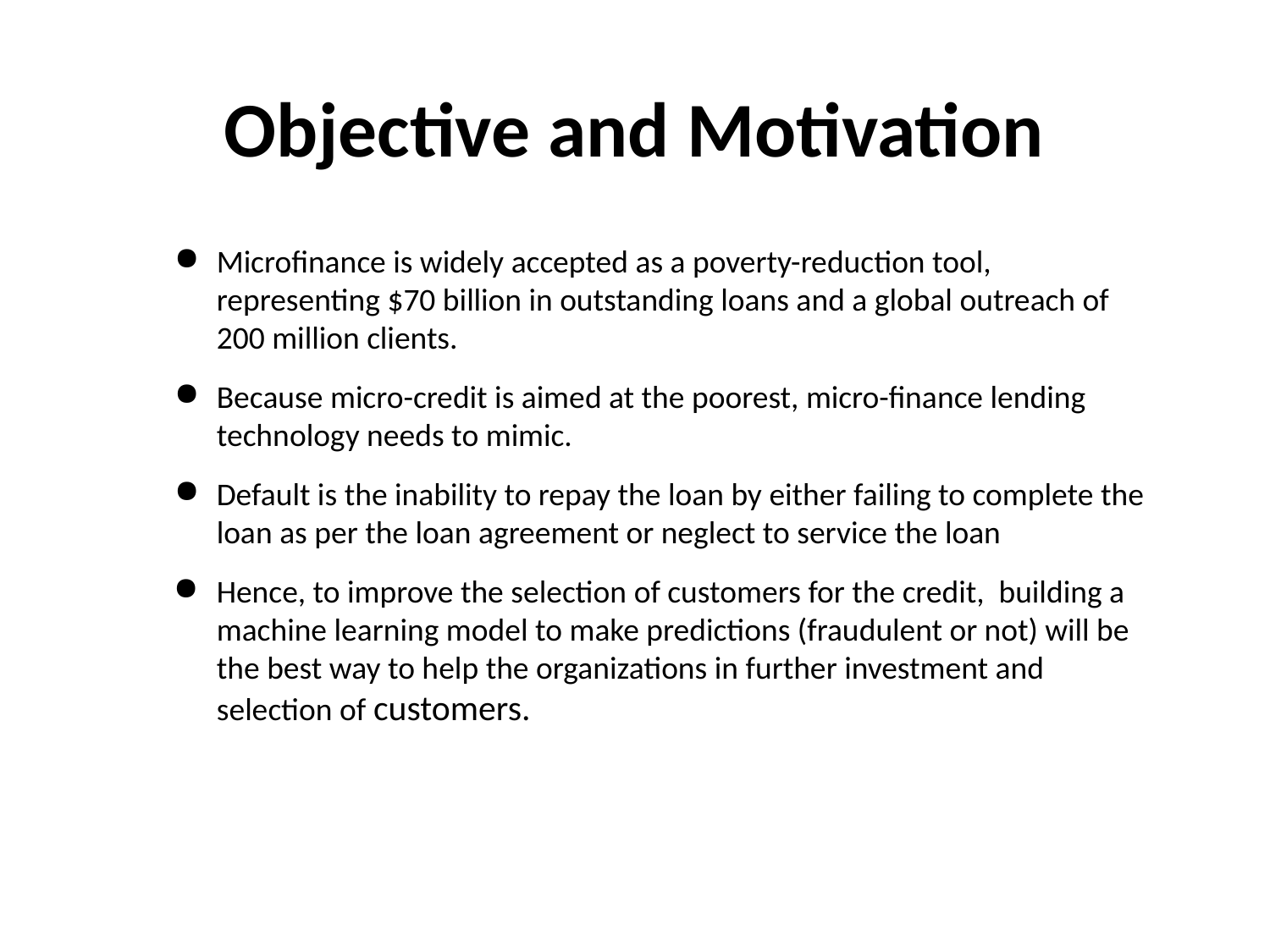

# Objective and Motivation
Microfinance is widely accepted as a poverty-reduction tool, representing $70 billion in outstanding loans and a global outreach of 200 million clients.
Because micro-credit is aimed at the poorest, micro-finance lending technology needs to mimic.
Default is the inability to repay the loan by either failing to complete the loan as per the loan agreement or neglect to service the loan
Hence, to improve the selection of customers for the credit,  building a machine learning model to make predictions (fraudulent or not) will be the best way to help the organizations in further investment and selection of customers.